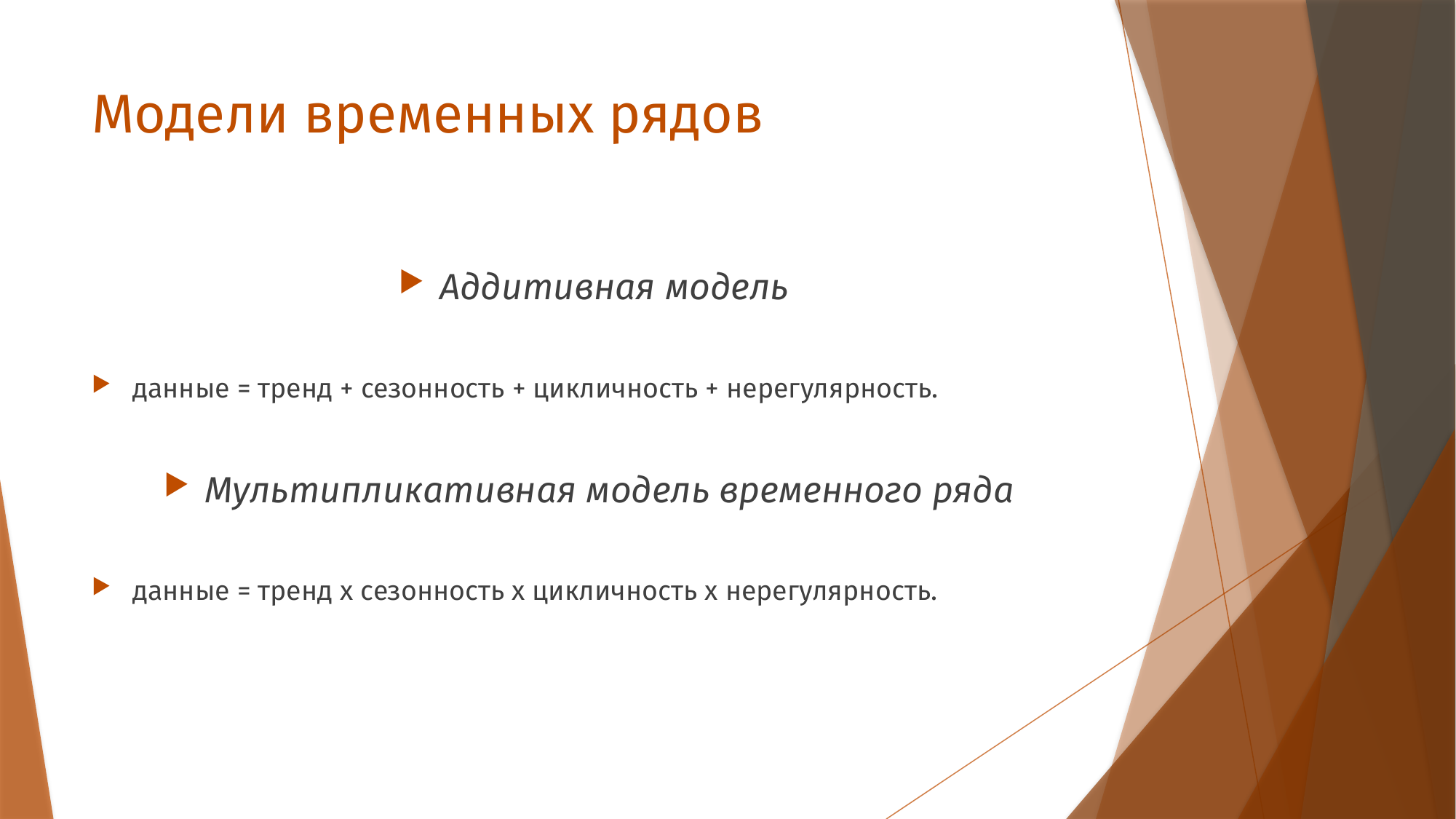

# Модели временных рядов
Аддитивная модель

данные = тренд + сезонность + цикличность + нерегулярность.

Мультипликативная модель временного ряда

данные = тренд х сезонность х цикличность х нерегулярность.